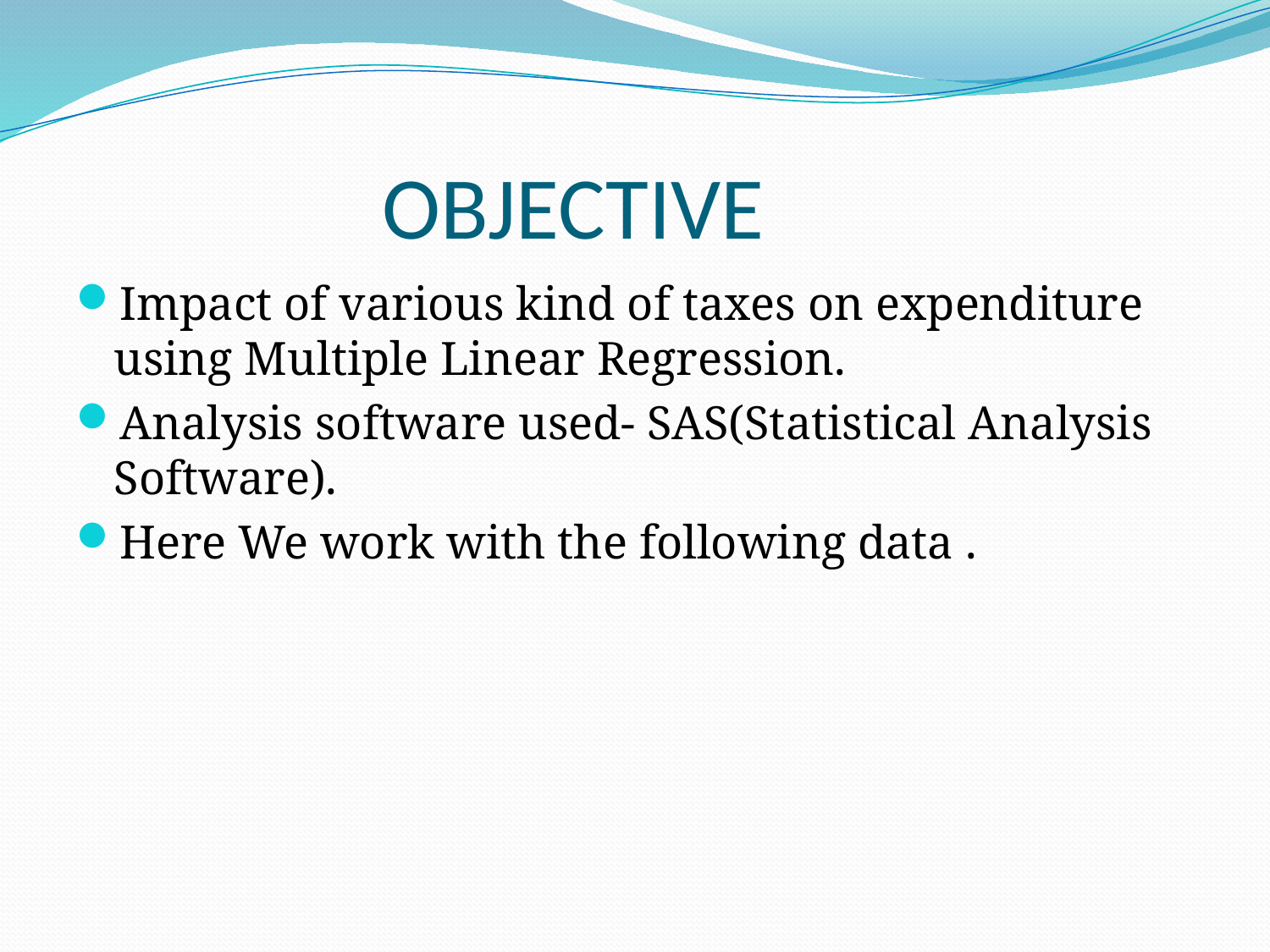

# OBJECTIVE
Impact of various kind of taxes on expenditure using Multiple Linear Regression.
Analysis software used- SAS(Statistical Analysis Software).
Here We work with the following data .